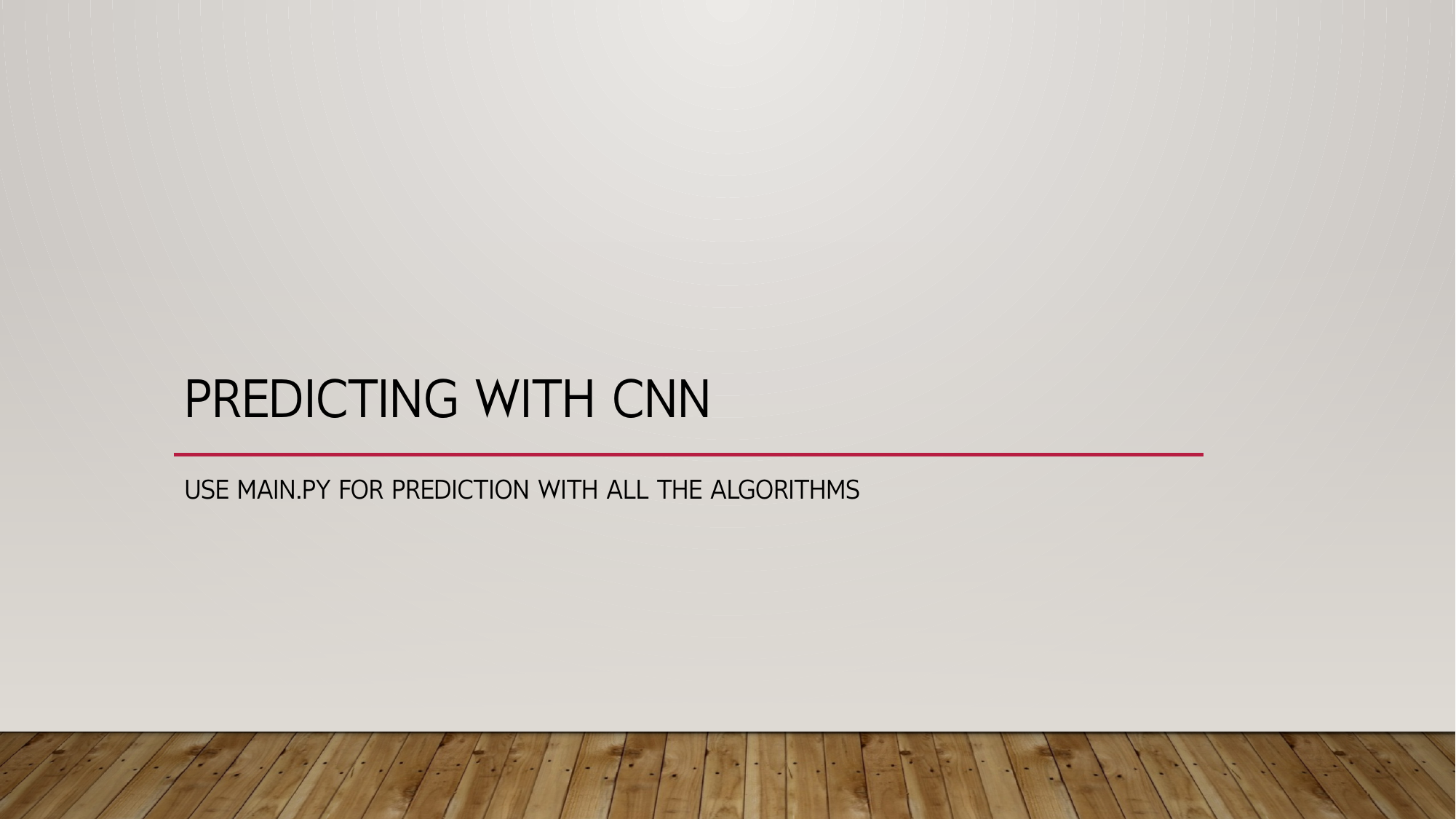

# Predicting with CNN
USE MAIN.PY FOR PREDICTION WITH ALL THE ALGORITHMS